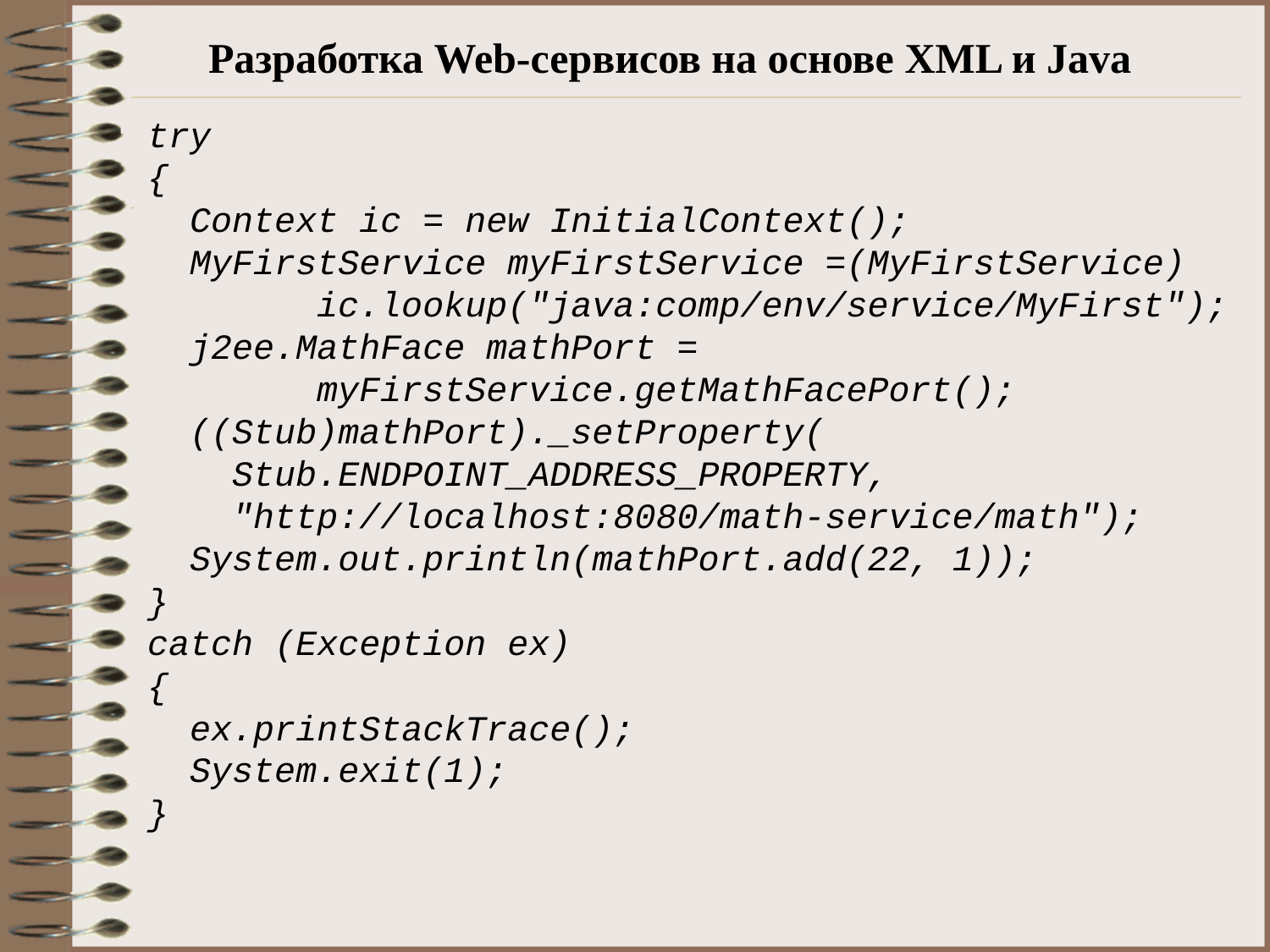

# Разработка Web-сервисов на основе XML и Java
try
{
  Context ic = new InitialContext();
  MyFirstService myFirstService =(MyFirstService)
        ic.lookup("java:comp/env/service/MyFirst");
  j2ee.MathFace mathPort =
        myFirstService.getMathFacePort();
  ((Stub)mathPort)._setProperty(
    Stub.ENDPOINT_ADDRESS_PROPERTY,
    "http://localhost:8080/math-service/math");
  System.out.println(mathPort.add(22, 1));
}
catch (Exception ex)
{
  ex.printStackTrace();
  System.exit(1);
}